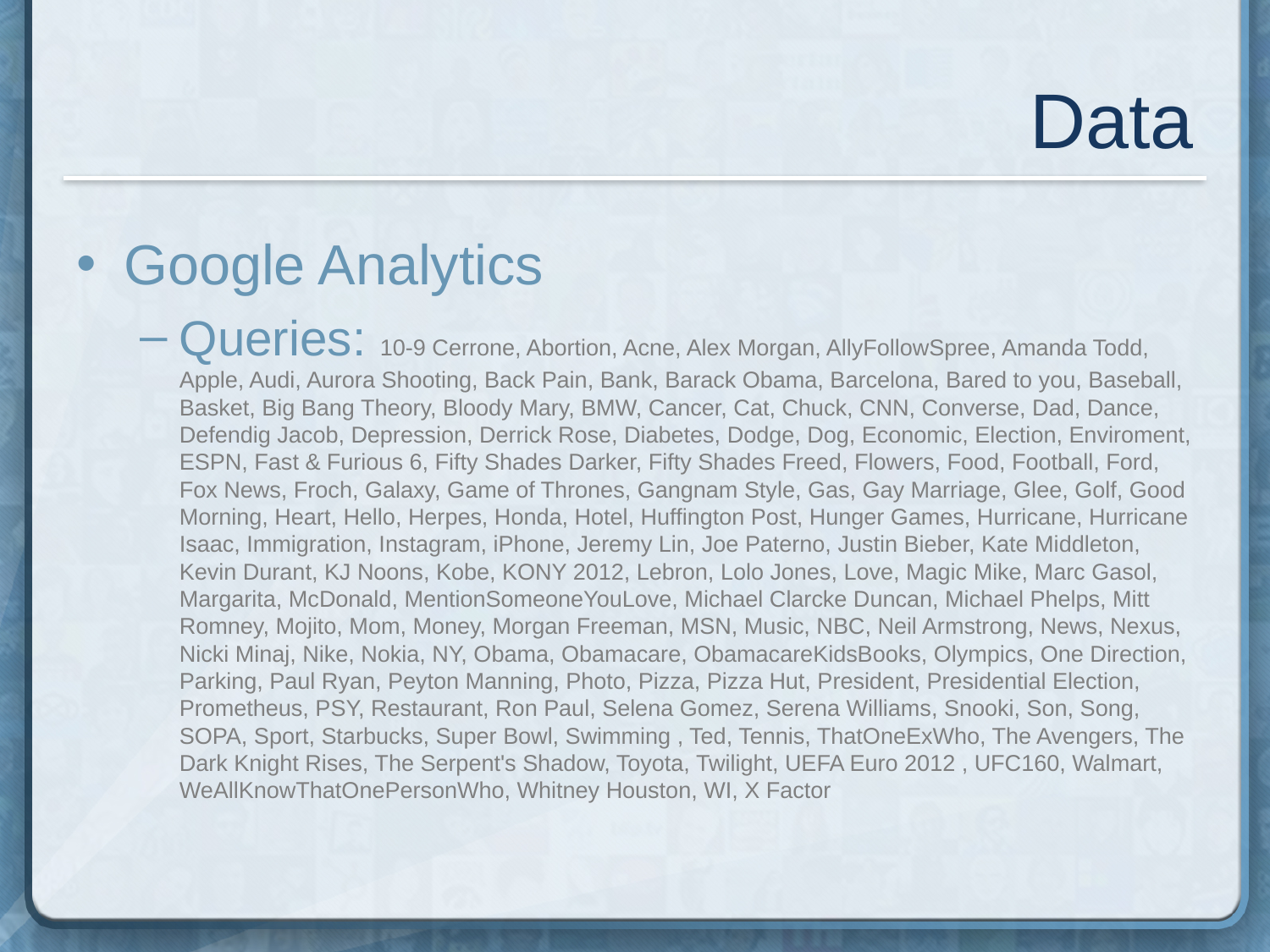

Data
Google Analytics
Queries: 10-9 Cerrone, Abortion, Acne, Alex Morgan, AllyFollowSpree, Amanda Todd, Apple, Audi, Aurora Shooting, Back Pain, Bank, Barack Obama, Barcelona, Bared to you, Baseball, Basket, Big Bang Theory, Bloody Mary, BMW, Cancer, Cat, Chuck, CNN, Converse, Dad, Dance, Defendig Jacob, Depression, Derrick Rose, Diabetes, Dodge, Dog, Economic, Election, Enviroment, ESPN, Fast & Furious 6, Fifty Shades Darker, Fifty Shades Freed, Flowers, Food, Football, Ford, Fox News, Froch, Galaxy, Game of Thrones, Gangnam Style, Gas, Gay Marriage, Glee, Golf, Good Morning, Heart, Hello, Herpes, Honda, Hotel, Huffington Post, Hunger Games, Hurricane, Hurricane Isaac, Immigration, Instagram, iPhone, Jeremy Lin, Joe Paterno, Justin Bieber, Kate Middleton, Kevin Durant, KJ Noons, Kobe, KONY 2012, Lebron, Lolo Jones, Love, Magic Mike, Marc Gasol, Margarita, McDonald, MentionSomeoneYouLove, Michael Clarcke Duncan, Michael Phelps, Mitt Romney, Mojito, Mom, Money, Morgan Freeman, MSN, Music, NBC, Neil Armstrong, News, Nexus, Nicki Minaj, Nike, Nokia, NY, Obama, Obamacare, ObamacareKidsBooks, Olympics, One Direction, Parking, Paul Ryan, Peyton Manning, Photo, Pizza, Pizza Hut, President, Presidential Election, Prometheus, PSY, Restaurant, Ron Paul, Selena Gomez, Serena Williams, Snooki, Son, Song, SOPA, Sport, Starbucks, Super Bowl, Swimming , Ted, Tennis, ThatOneExWho, The Avengers, The Dark Knight Rises, The Serpent's Shadow, Toyota, Twilight, UEFA Euro 2012 , UFC160, Walmart, WeAllKnowThatOnePersonWho, Whitney Houston, WI, X Factor